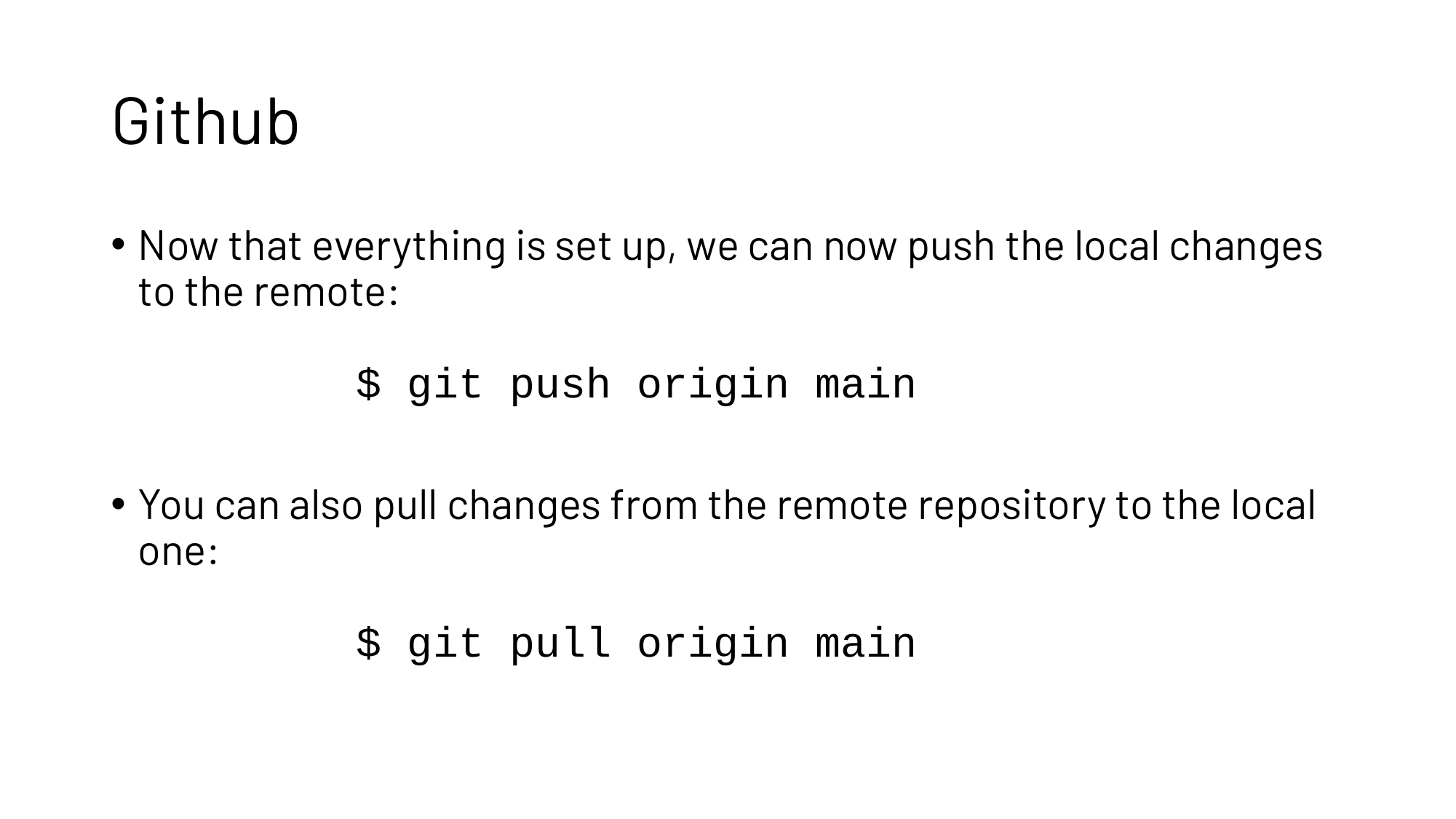

# Github
Now that everything is set up, we can now push the local changes to the remote:
		$ git push origin main

You can also pull changes from the remote repository to the local one:
		$ git pull origin main